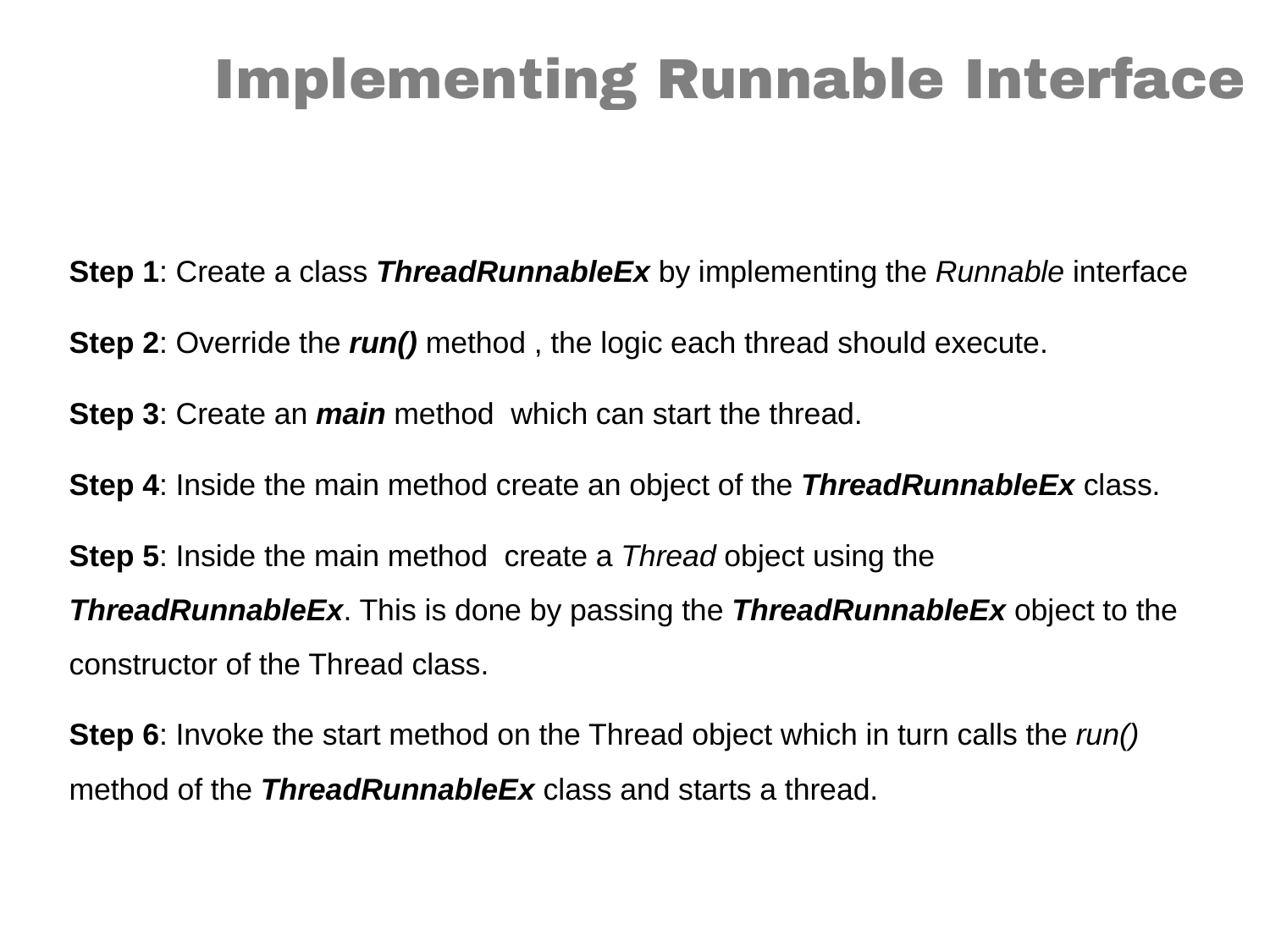

# Implementing Runnable Interface
Step 1: Create a class ThreadRunnableEx by implementing the Runnable interface
Step 2: Override the run() method , the logic each thread should execute.
Step 3: Create an main method  which can start the thread.
Step 4: Inside the main method create an object of the ThreadRunnableEx class.
Step 5: Inside the main method  create a Thread object using the ThreadRunnableEx. This is done by passing the ThreadRunnableEx object to the constructor of the Thread class.
Step 6: Invoke the start method on the Thread object which in turn calls the run() method of the ThreadRunnableEx class and starts a thread.